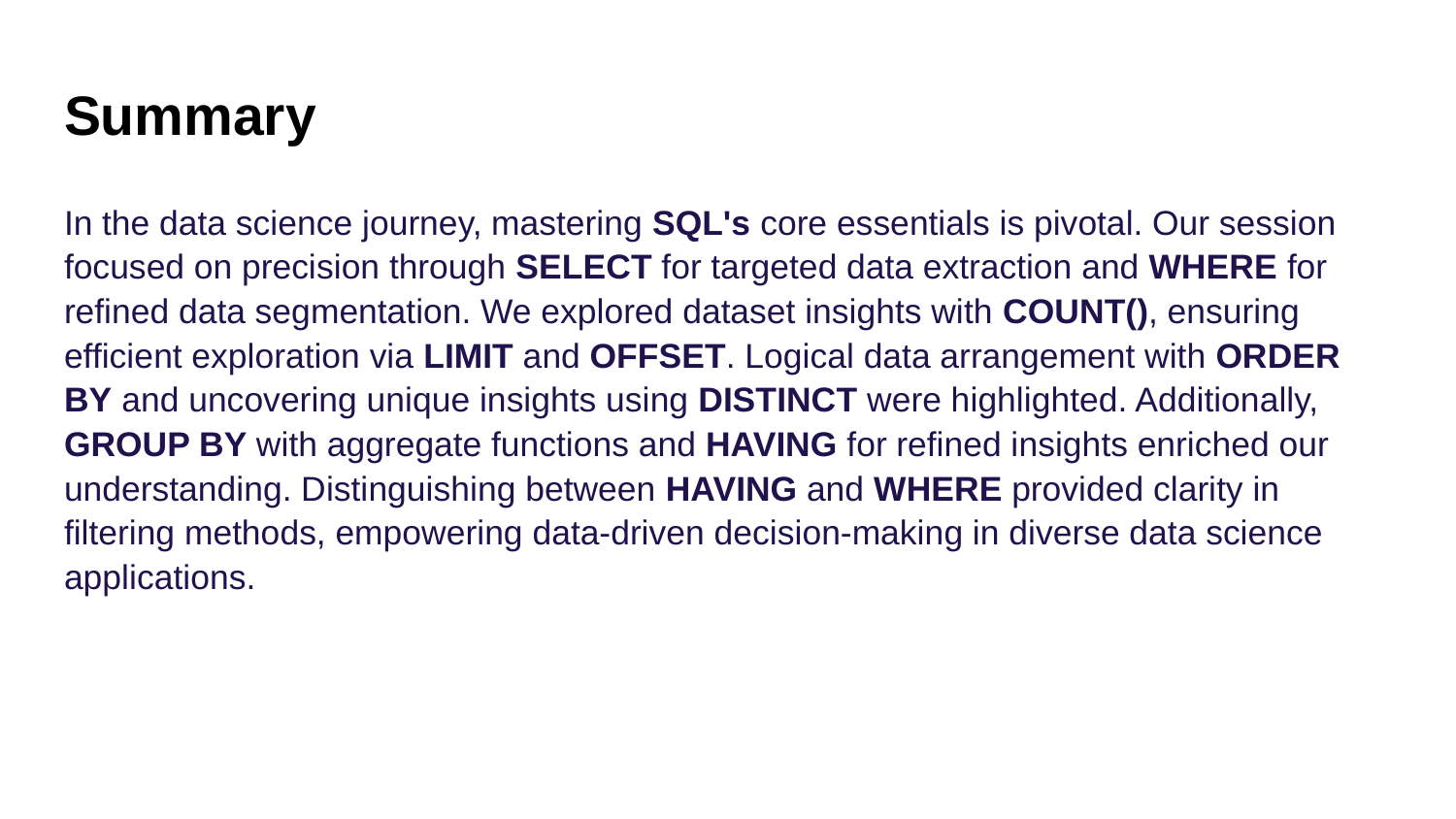

# Summary
In the data science journey, mastering SQL's core essentials is pivotal. Our session focused on precision through SELECT for targeted data extraction and WHERE for refined data segmentation. We explored dataset insights with COUNT(), ensuring efficient exploration via LIMIT and OFFSET. Logical data arrangement with ORDER BY and uncovering unique insights using DISTINCT were highlighted. Additionally, GROUP BY with aggregate functions and HAVING for refined insights enriched our understanding. Distinguishing between HAVING and WHERE provided clarity in filtering methods, empowering data-driven decision-making in diverse data science applications.